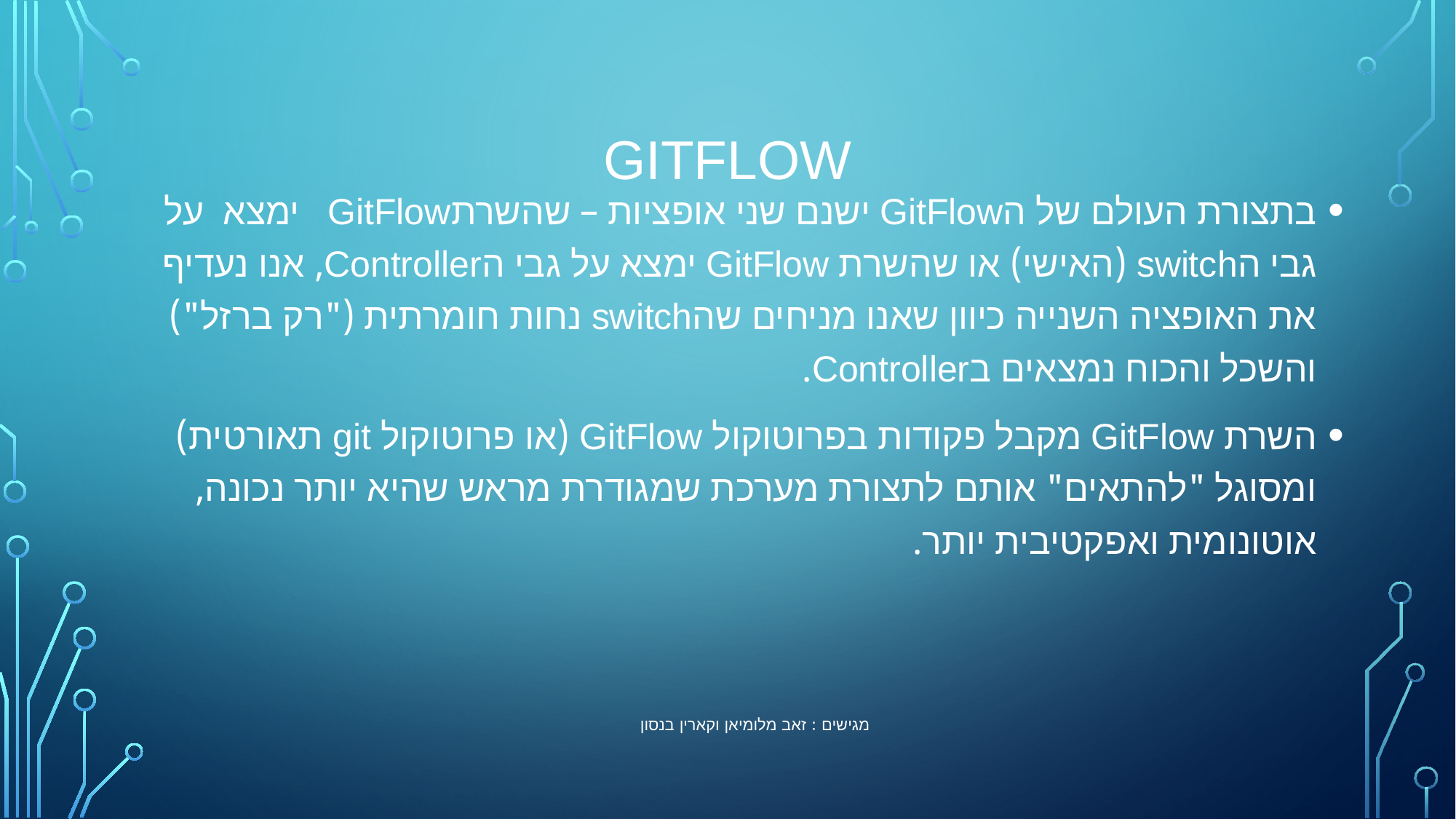

# GitFlow
בתצורת העולם של הGitFlow ישנם שני אופציות – שהשרתGitFlow   ימצא  על גבי הswitch (האישי) או שהשרת GitFlow ימצא על גבי הController, אנו נעדיף את האופציה השנייה כיוון שאנו מניחים שהswitch נחות חומרתית ("רק ברזל") והשכל והכוח נמצאים בController.
השרת GitFlow מקבל פקודות בפרוטוקול GitFlow (או פרוטוקול git תאורטית) ומסוגל "להתאים" אותם לתצורת מערכת שמגודרת מראש שהיא יותר נכונה, אוטונומית ואפקטיבית יותר.
מגישים : זאב מלומיאן וקארין בנסון